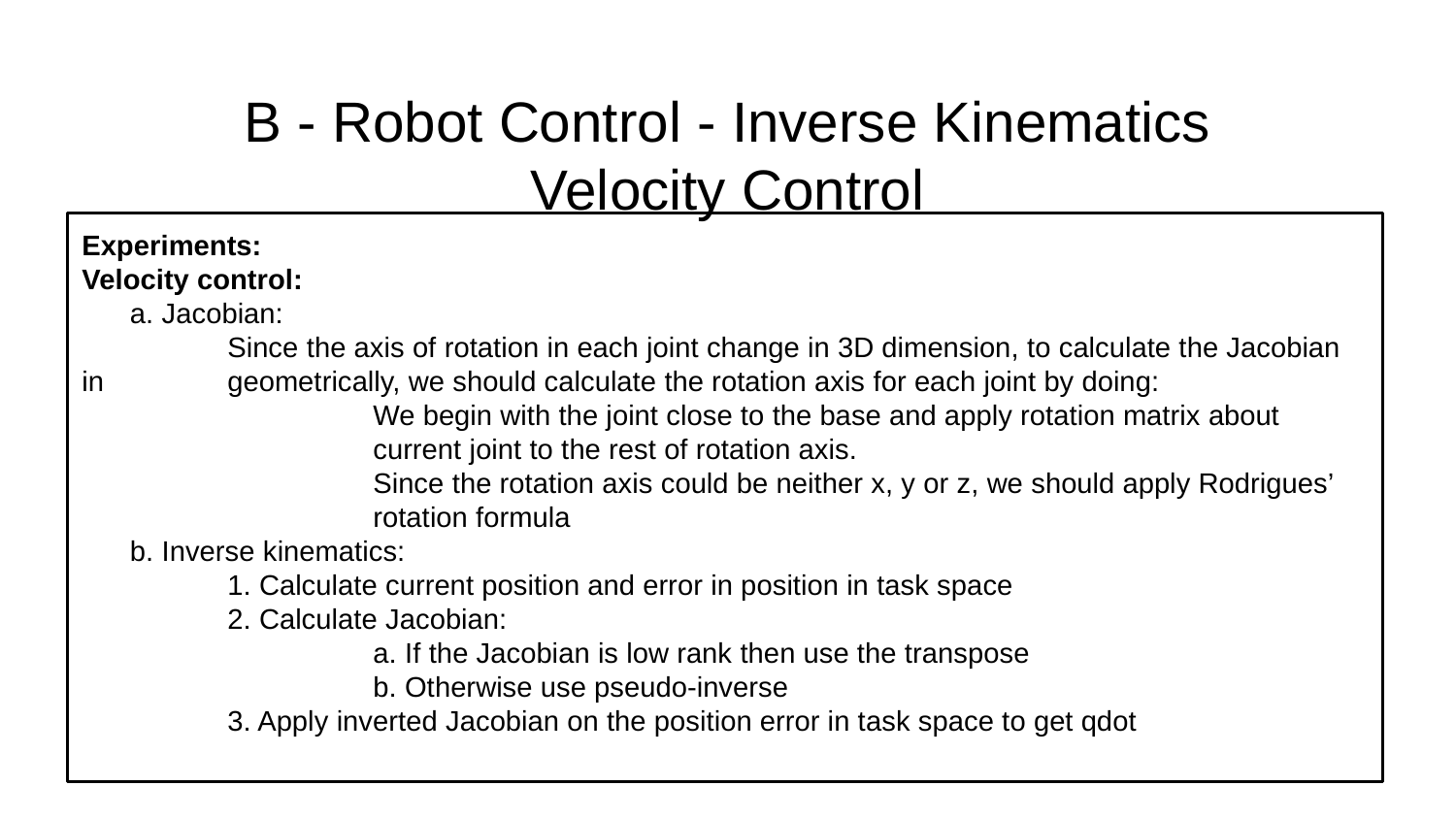

# B - Robot Control - Inverse Kinematics Velocity Control
Experiments:
Velocity control:
      a. Jacobian:
	Since the axis of rotation in each joint change in 3D dimension, to calculate the Jacobian in 	geometrically, we should calculate the rotation axis for each joint by doing:
		We begin with the joint close to the base and apply rotation matrix about 		current joint to the rest of rotation axis.
		Since the rotation axis could be neither x, y or z, we should apply Rodrigues’ 		rotation formula
      b. Inverse kinematics:
	1. Calculate current position and error in position in task space
	2. Calculate Jacobian:
		a. If the Jacobian is low rank then use the transpose
		b. Otherwise use pseudo-inverse
	3. Apply inverted Jacobian on the position error in task space to get qdot